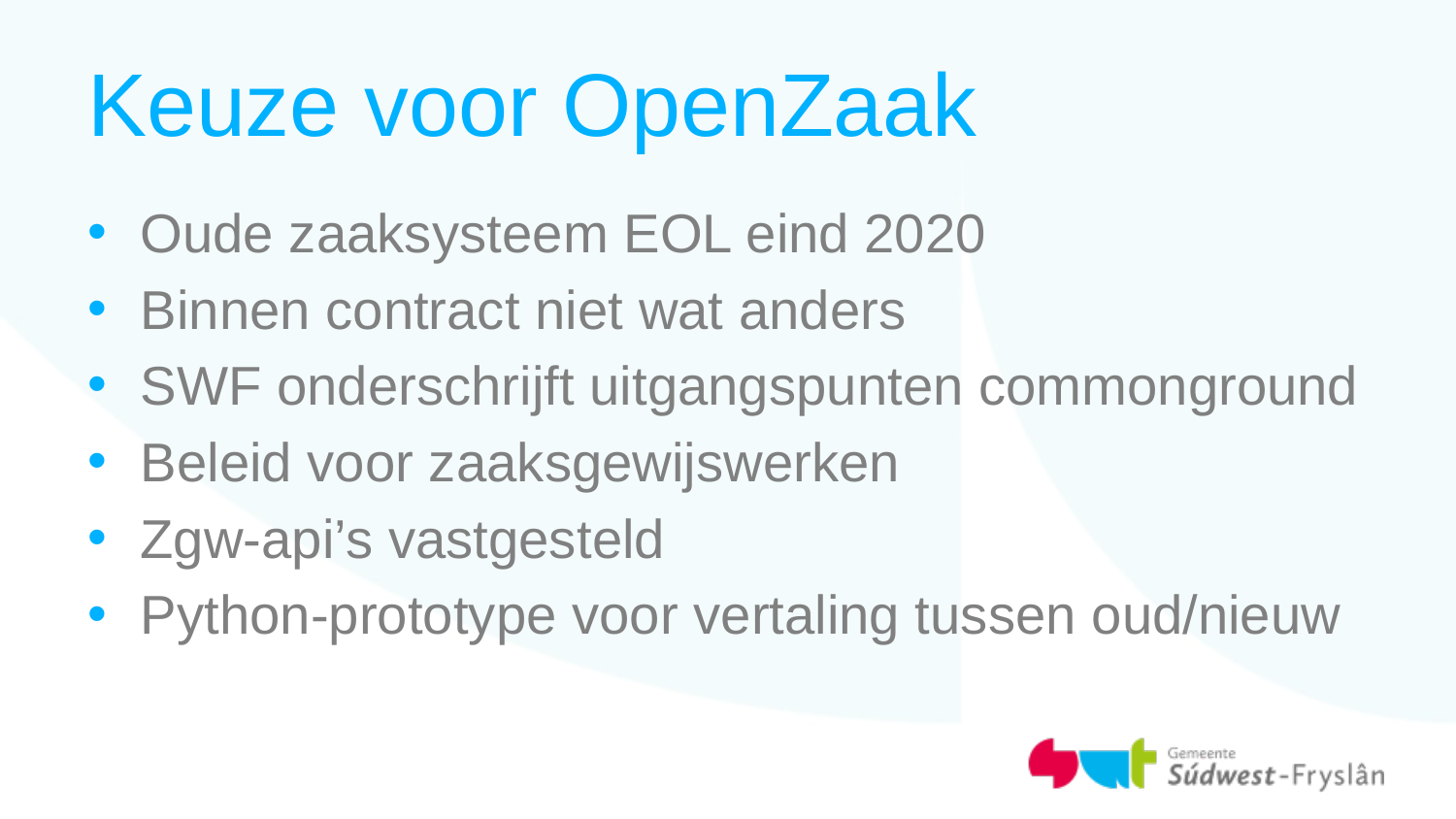

# Keuze voor OpenZaak
Oude zaaksysteem EOL eind 2020
Binnen contract niet wat anders
SWF onderschrijft uitgangspunten commonground
Beleid voor zaaksgewijswerken
Zgw-api’s vastgesteld
Python-prototype voor vertaling tussen oud/nieuw